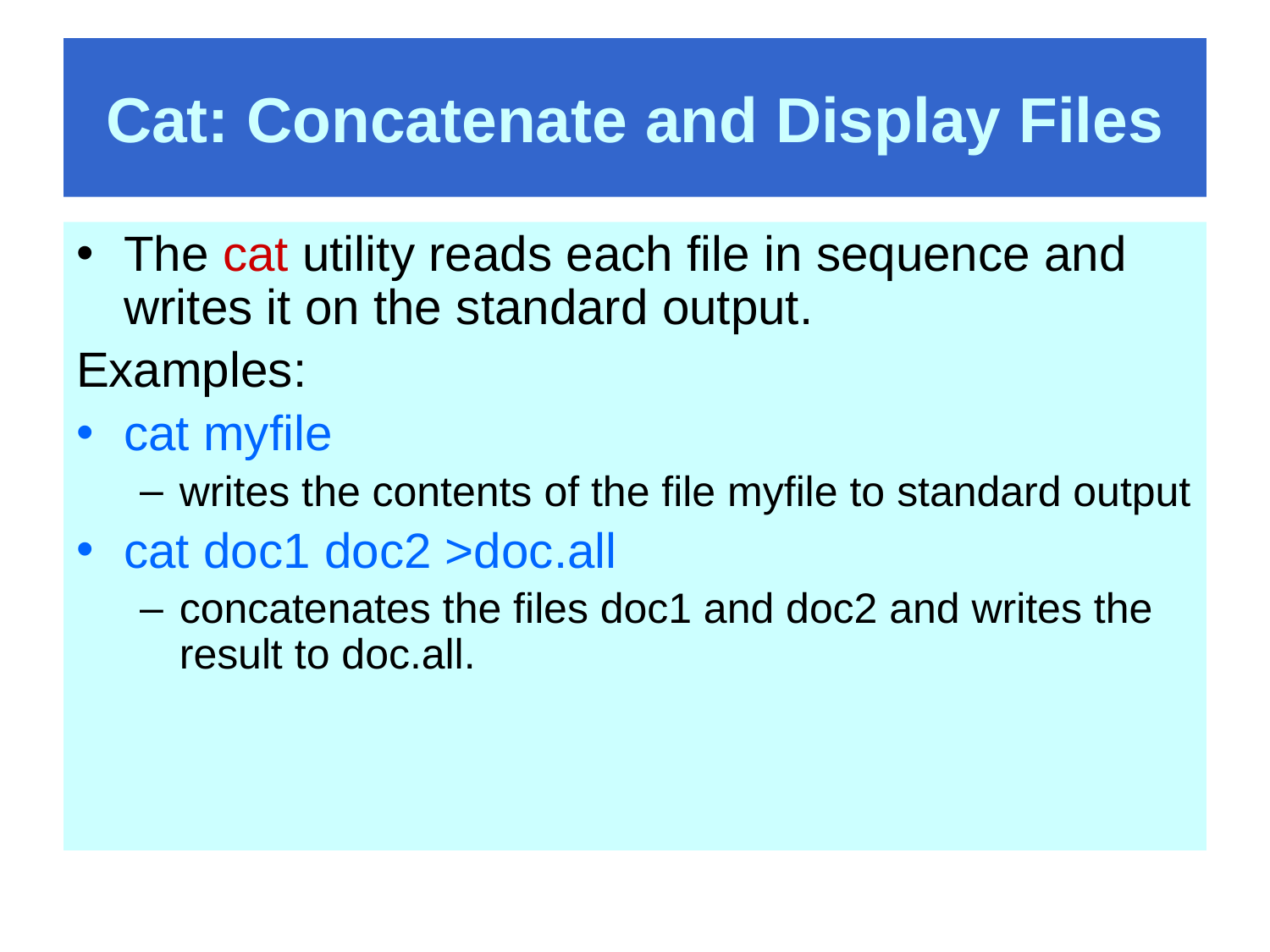

# Cat: Concatenate and Display Files
The cat utility reads each file in sequence and writes it on the standard output.
Examples:
cat myfile
writes the contents of the file myfile to standard output
cat doc1 doc2 >doc.all
concatenates the files doc1 and doc2 and writes the result to doc.all.